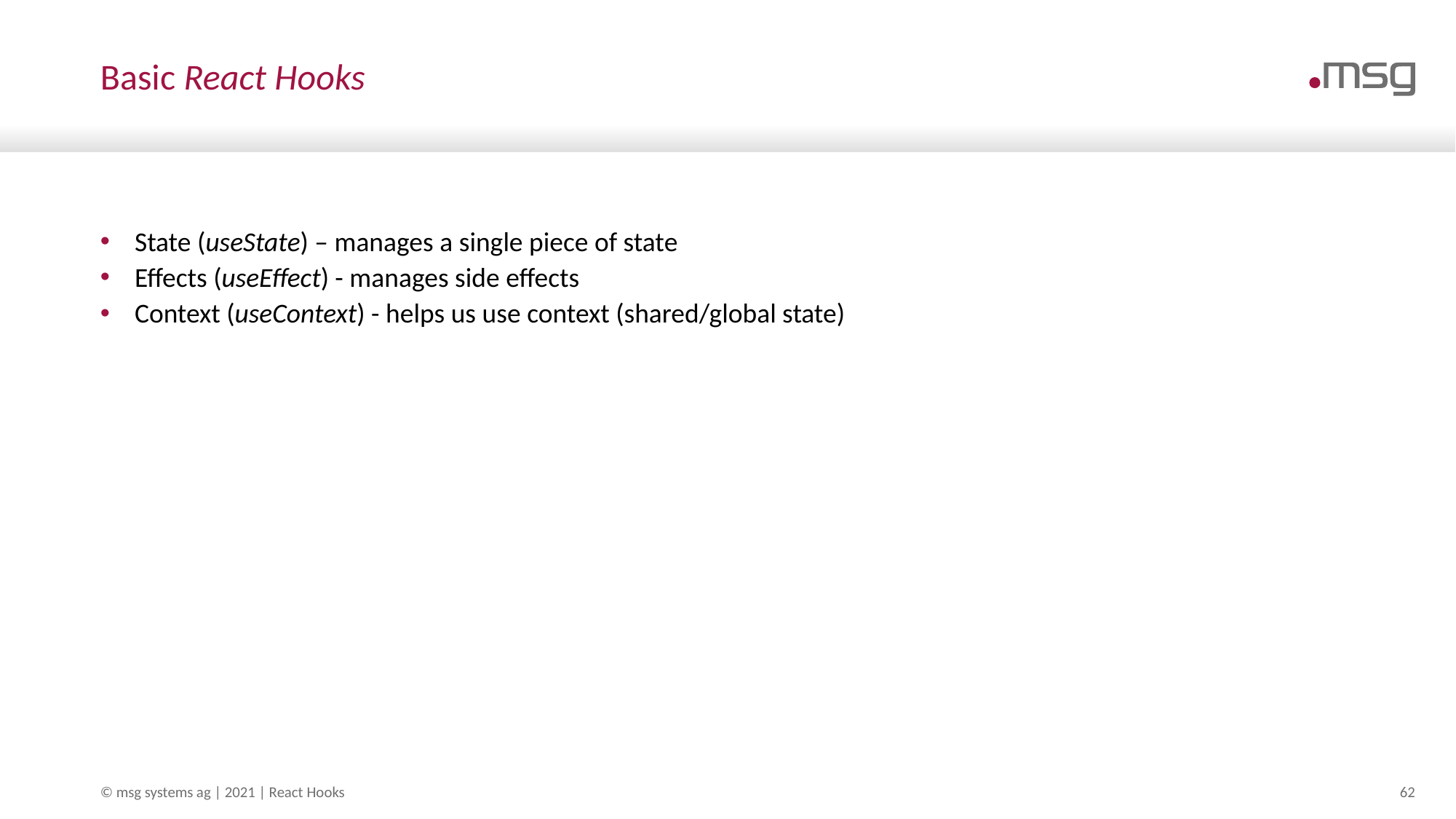

# Basic React Hooks
State (useState) – manages a single piece of state
Effects (useEffect) - manages side effects
Context (useContext) - helps us use context (shared/global state)
© msg systems ag | 2021 | React Hooks
62